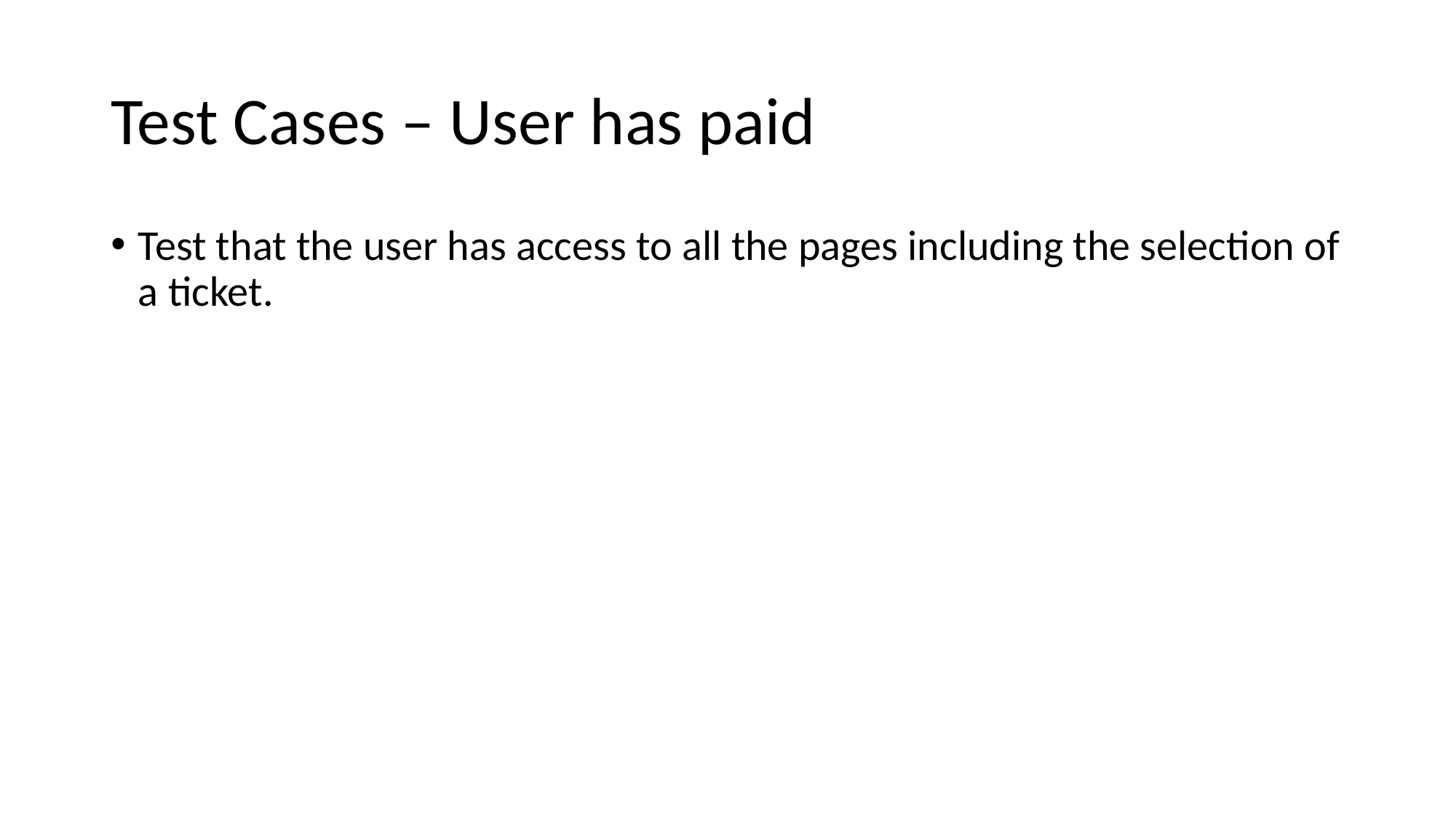

# Test Cases – User has paid
Test that the user has access to all the pages including the selection of a ticket.